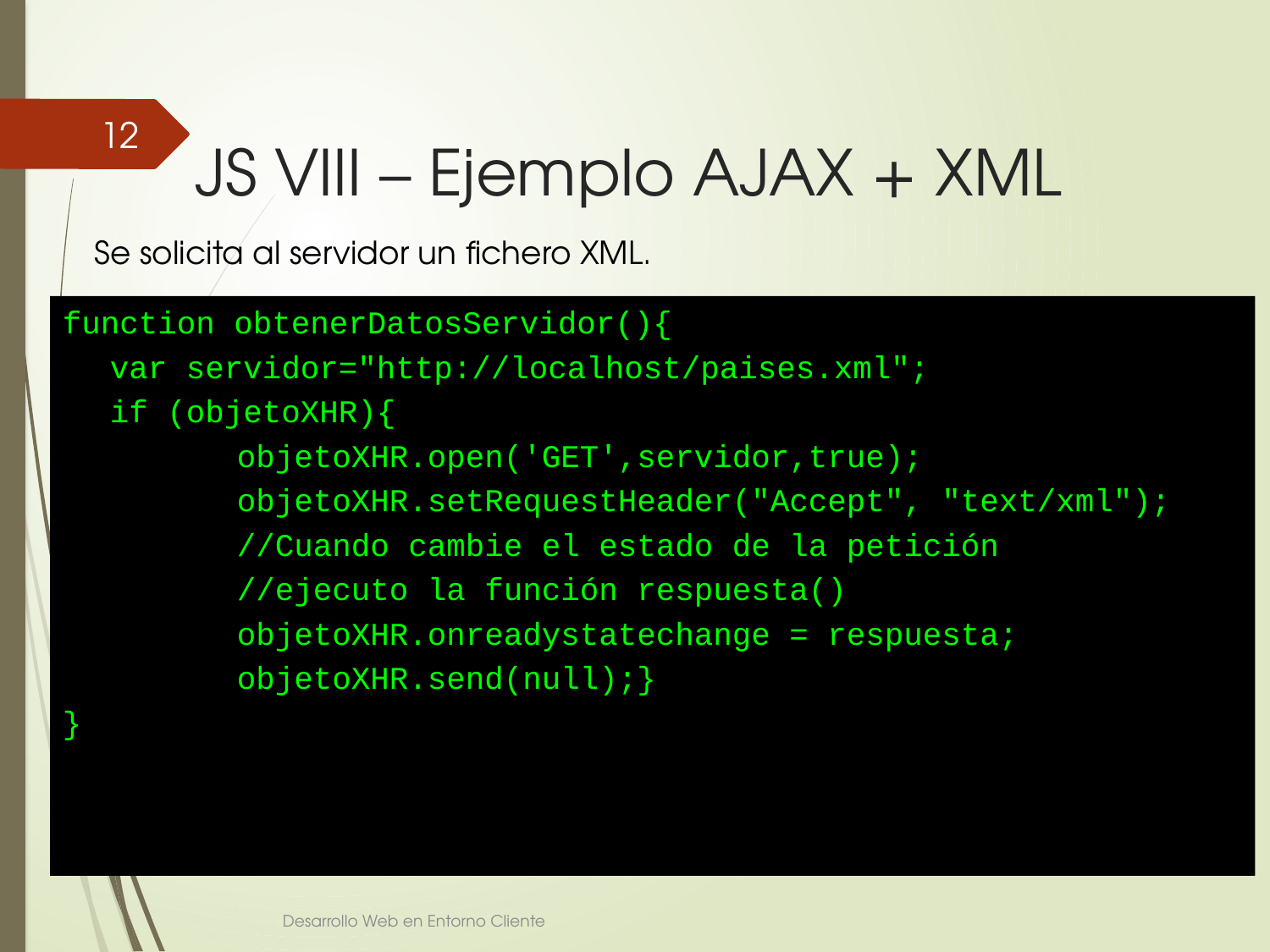

12
# JS VIII – Ejemplo AJAX + XML
Se solicita al servidor un fichero XML.
function obtenerDatosServidor(){
	var servidor="http://localhost/paises.xml";
	if (objetoXHR){
		objetoXHR.open('GET',servidor,true);
		objetoXHR.setRequestHeader("Accept", "text/xml");
		//Cuando cambie el estado de la petición
		//ejecuto la función respuesta()
		objetoXHR.onreadystatechange = respuesta;
		objetoXHR.send(null);}
}
Desarrollo Web en Entorno Cliente